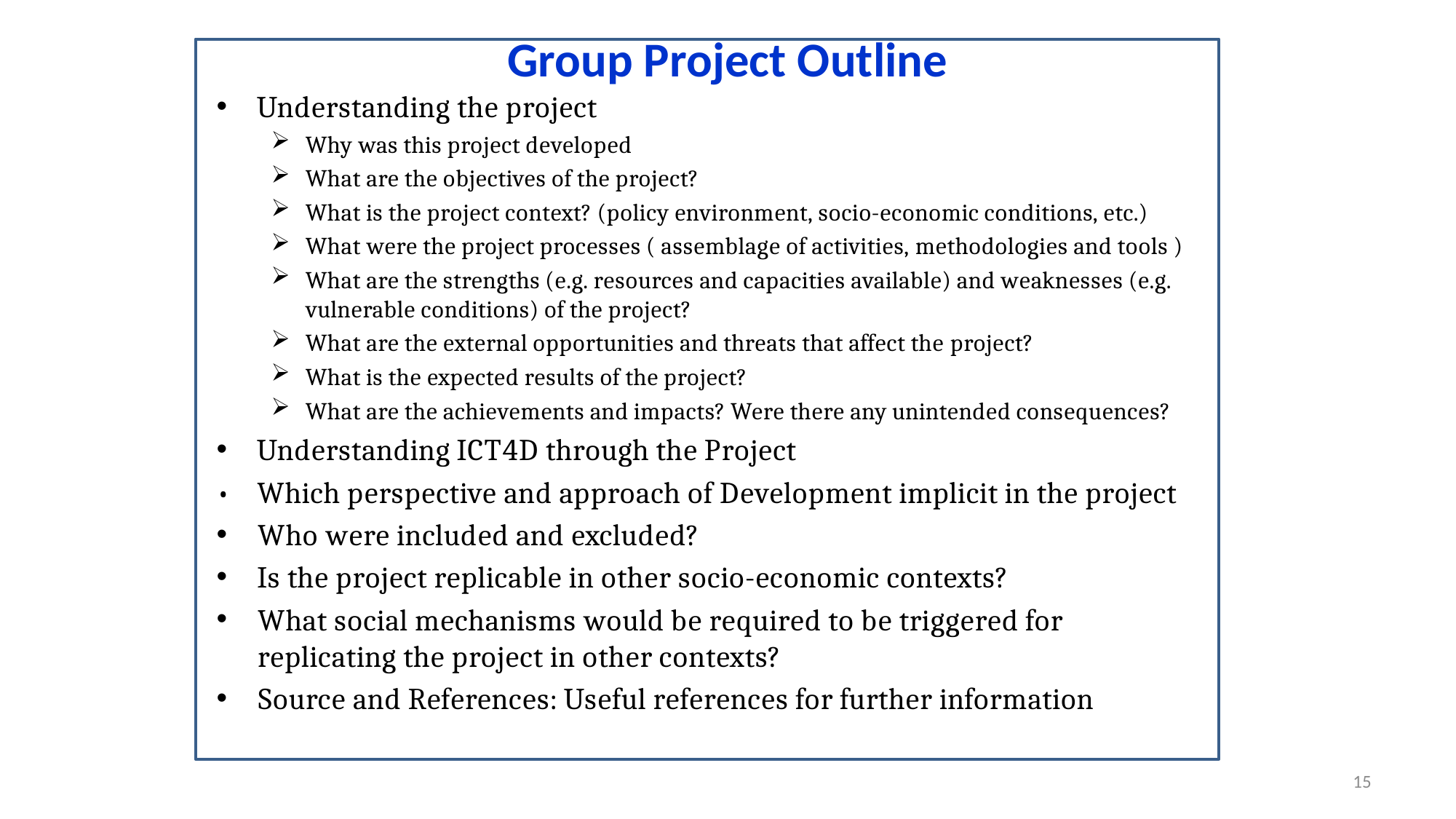

# Group Project Outline

Understanding the project
Why was this project developed
What are the objectives of the project?
What is the project context? (policy environment, socio-economic conditions, etc.)
What were the project processes ( assemblage of activities, methodologies and tools )
What are the strengths (e.g. resources and capacities available) and weaknesses (e.g. vulnerable conditions) of the project?
What are the external opportunities and threats that affect the project?
What is the expected results of the project?
What are the achievements and impacts? Were there any unintended consequences?
Understanding ICT4D through the Project
•    Which perspective and approach of Development implicit in the project
Who were included and excluded?
Is the project replicable in other socio-economic contexts?
What social mechanisms would be required to be triggered for replicating the project in other contexts?
Source and References: Useful references for further information

15